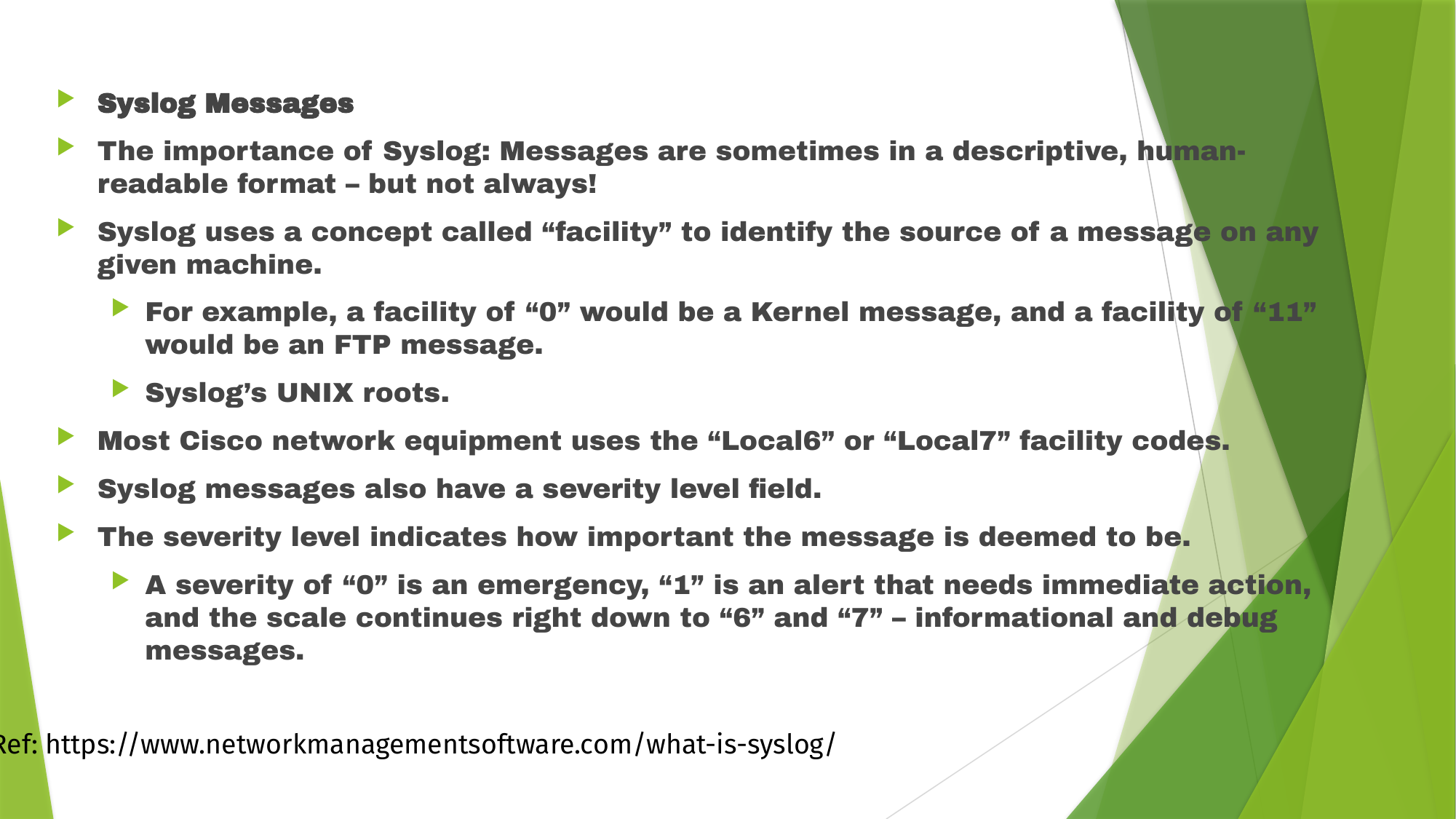

Syslog Messages
The importance of Syslog: Messages are sometimes in a descriptive, human-readable format – but not always!
Syslog uses a concept called “facility” to identify the source of a message on any given machine.
For example, a facility of “0” would be a Kernel message, and a facility of “11” would be an FTP message.
Syslog’s UNIX roots.
Most Cisco network equipment uses the “Local6” or “Local7” facility codes.
Syslog messages also have a severity level field.
The severity level indicates how important the message is deemed to be.
A severity of “0” is an emergency, “1” is an alert that needs immediate action, and the scale continues right down to “6” and “7” – informational and debug messages.

Ref: https://www.networkmanagementsoftware.com/what-is-syslog/